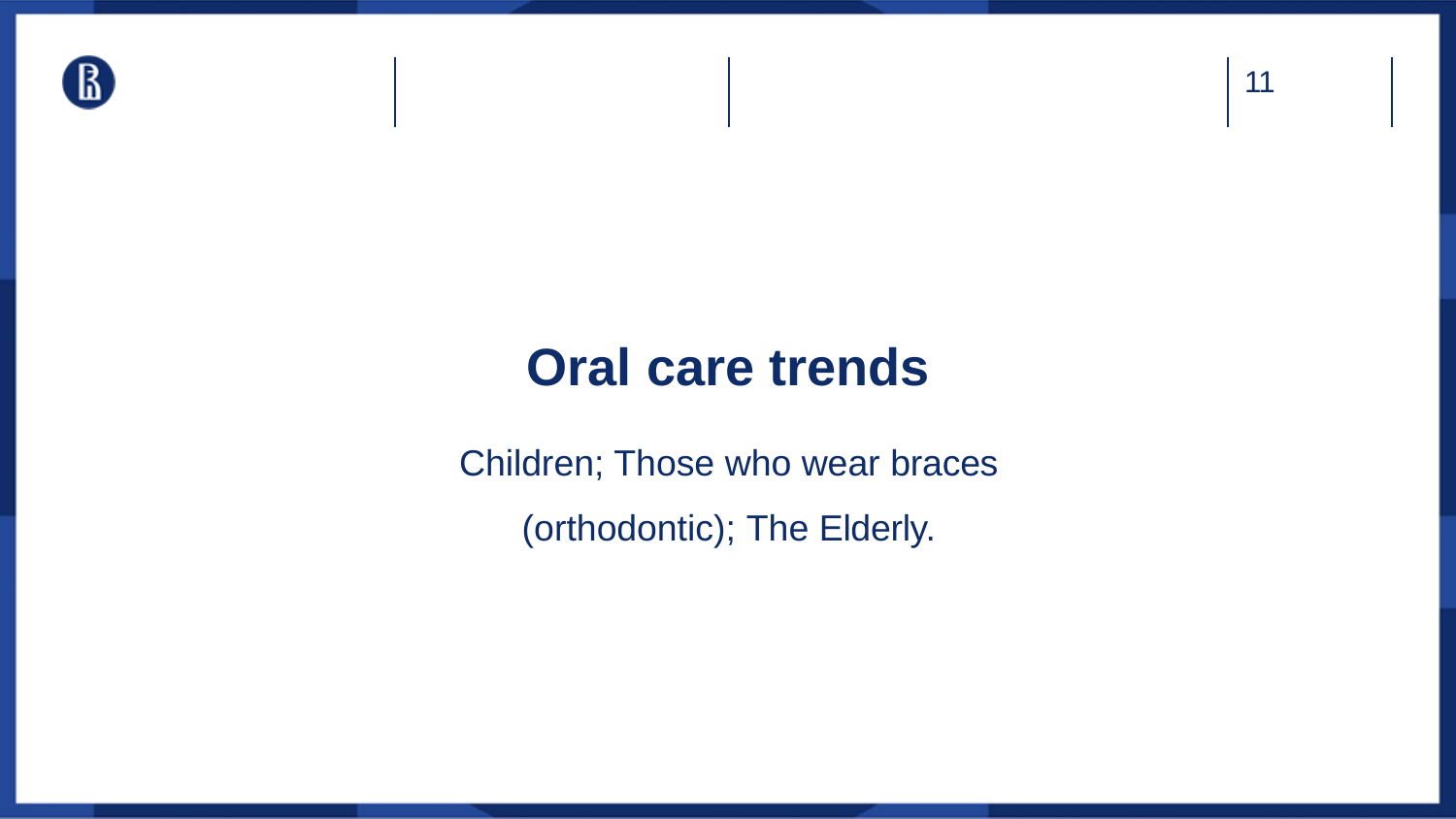

11
# Oral care trends
Children; Those who wear braces
(orthodontic); The Elderly.